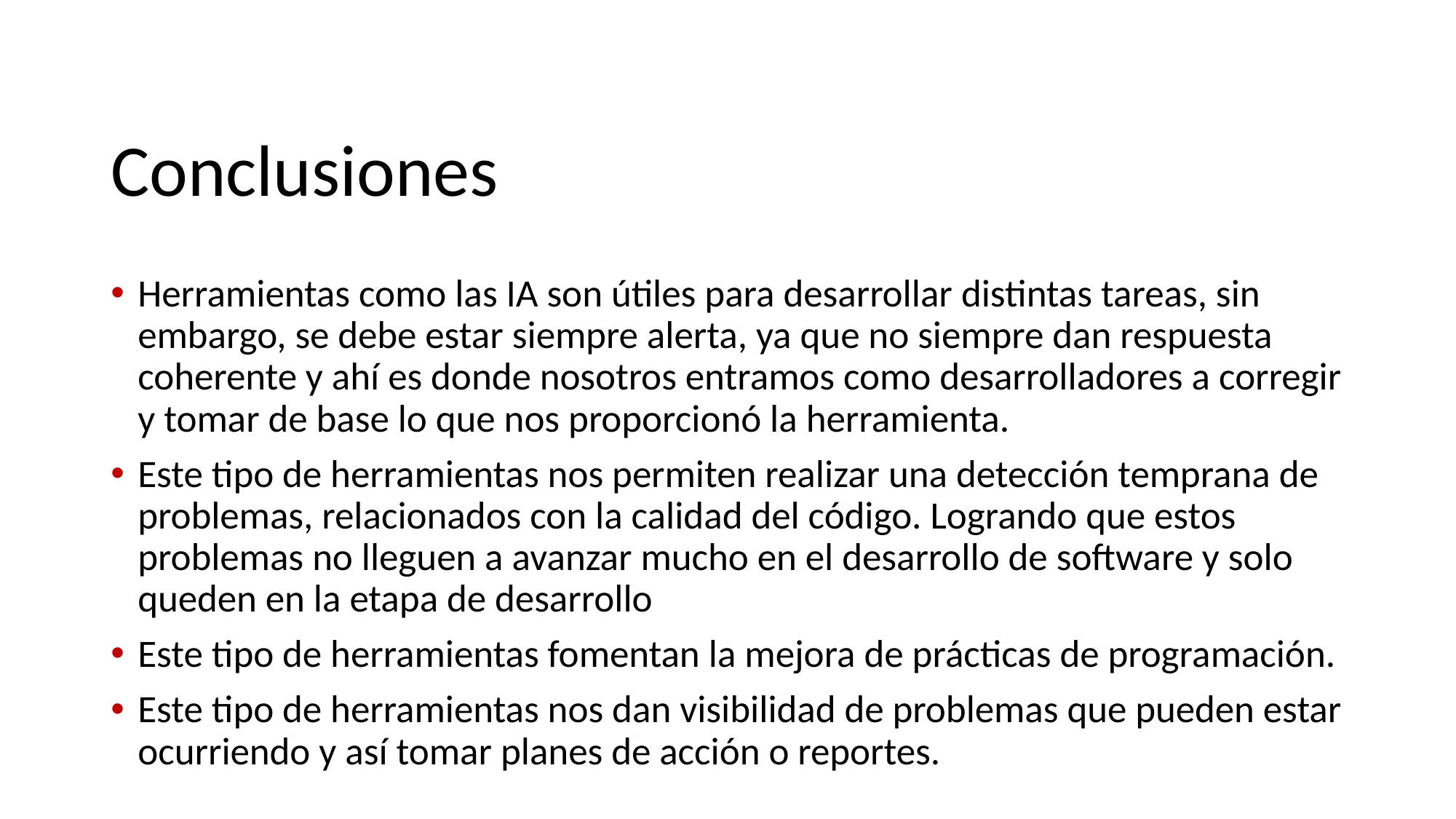

# Conclusiones
Herramientas como las IA son útiles para desarrollar distintas tareas, sin embargo, se debe estar siempre alerta, ya que no siempre dan respuesta coherente y ahí es donde nosotros entramos como desarrolladores a corregir y tomar de base lo que nos proporcionó la herramienta.
Este tipo de herramientas nos permiten realizar una detección temprana de problemas, relacionados con la calidad del código. Logrando que estos problemas no lleguen a avanzar mucho en el desarrollo de software y solo queden en la etapa de desarrollo
Este tipo de herramientas fomentan la mejora de prácticas de programación.
Este tipo de herramientas nos dan visibilidad de problemas que pueden estar ocurriendo y así tomar planes de acción o reportes.